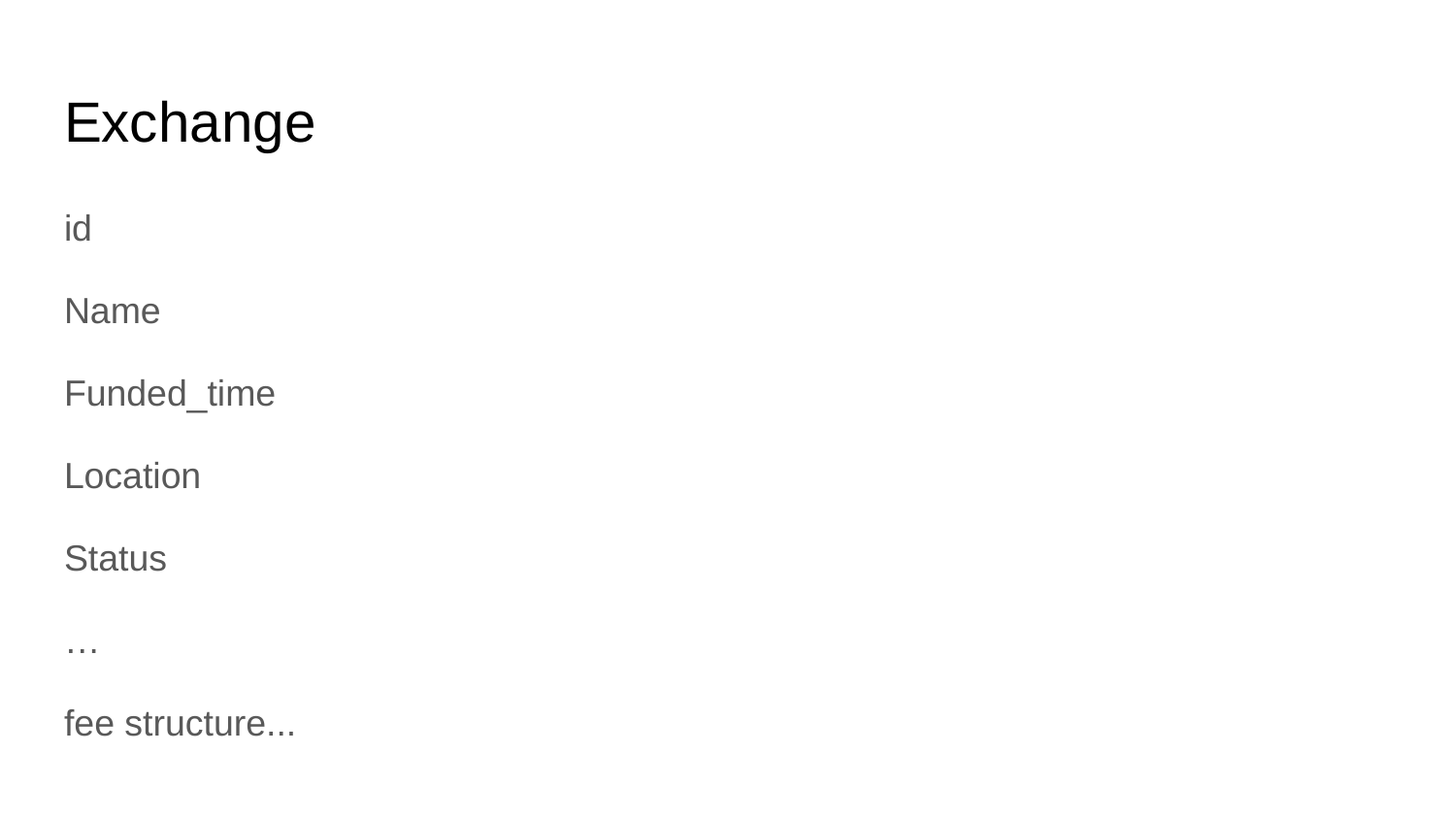

# Exchange
id
Name
Funded_time
Location
Status
…
fee structure...